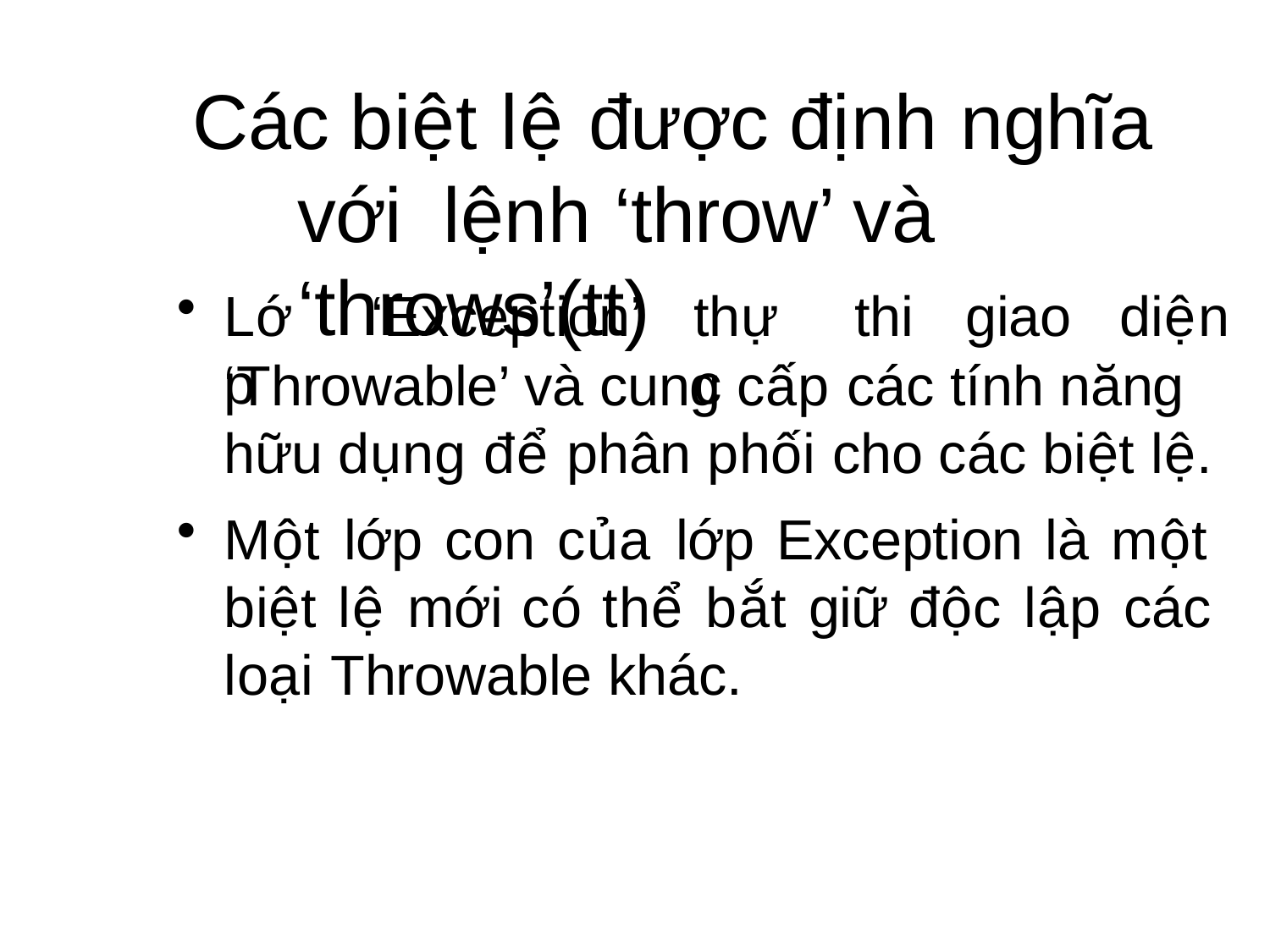

# Các biệt lệ được định nghĩa với  lệnh ‘throw’ và ‘throws’(tt)
Lớp
‘Exception’
thực
thi	giao
diện
‘Throwable’ và cung cấp các tính năng  hữu dụng để phân phối cho các biệt lệ.
Một lớp con của lớp Exception là một  biệt lệ mới có thể bắt giữ độc lập các  loại Throwable khác.